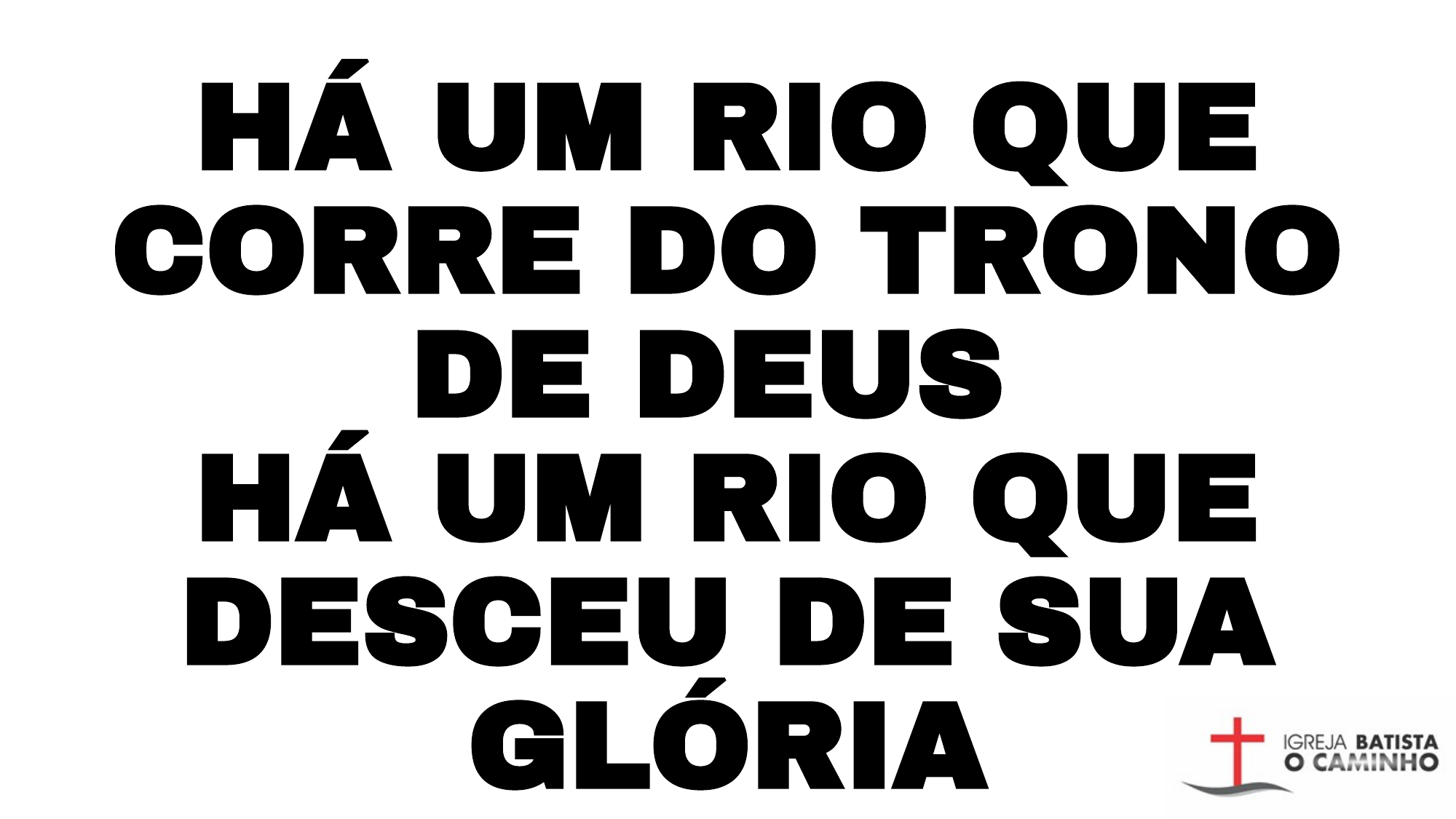

# HÁ UM RIO QUE CORRE DO TRONO DE DEUS HÁ UM RIO QUE DESCEU DE SUA GLÓRIA